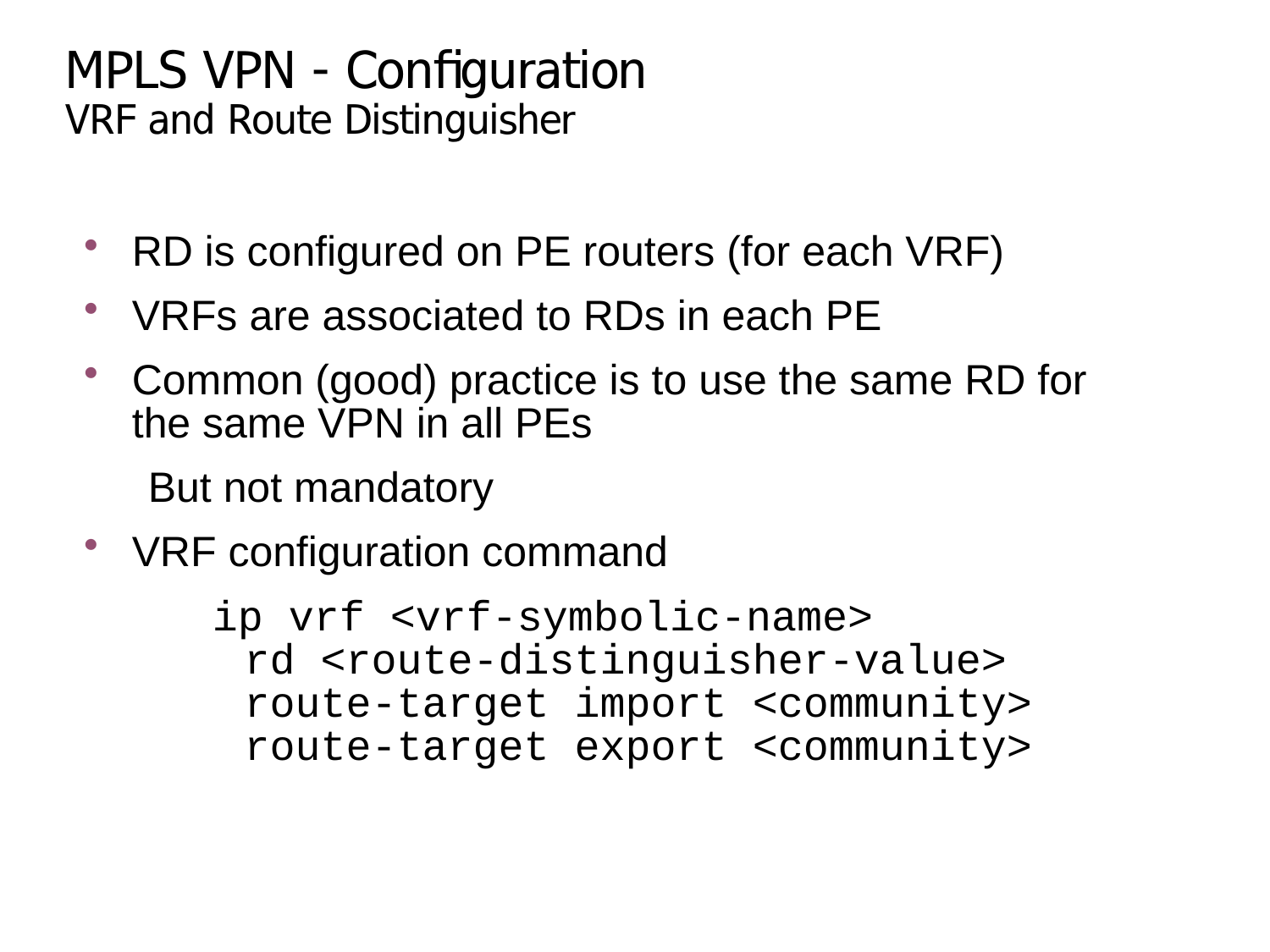

# MPLS VPN - Configuration VRF and Route Distinguisher
RD is configured on PE routers (for each VRF)
VRFs are associated to RDs in each PE
Common (good) practice is to use the same RD for the same VPN in all PEs
But not mandatory
VRF configuration command
ip vrf <vrf-symbolic-name>
rd <route-distinguisher-value>
route-target import <community>
route-target export <community>